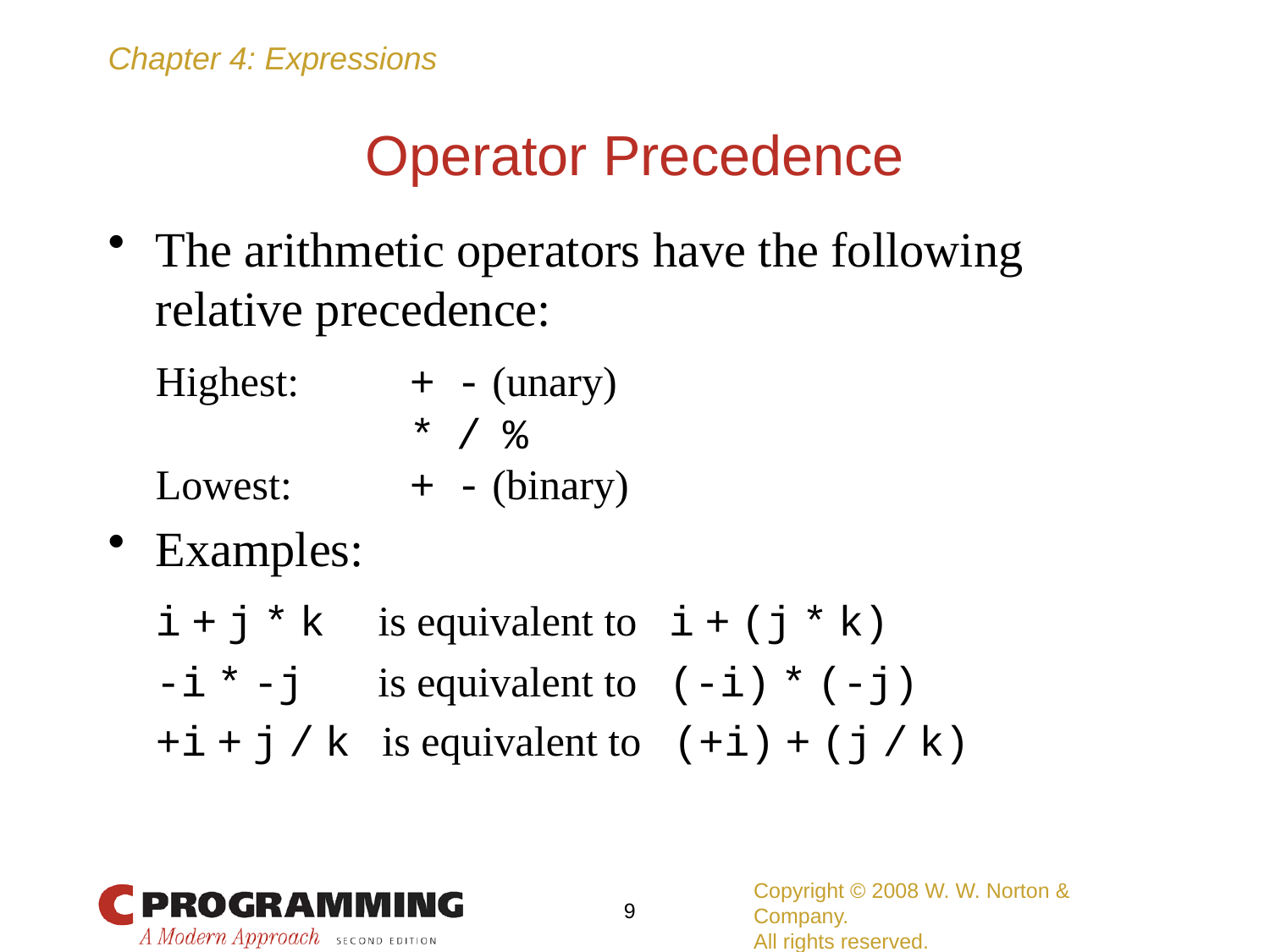

# Operator Precedence
The arithmetic operators have the following relative precedence:
	Highest:	+  - (unary)
			*  /  %
	Lowest:	+  - (binary)
Examples:
	i + j * k     is equivalent to   i + (j * k)
	-i * -j       is equivalent to   (-i) * (-j)
	+i + j / k   is equivalent to   (+i) + (j / k)

Copyright © 2008 W. W. Norton & Company.
All rights reserved.
9